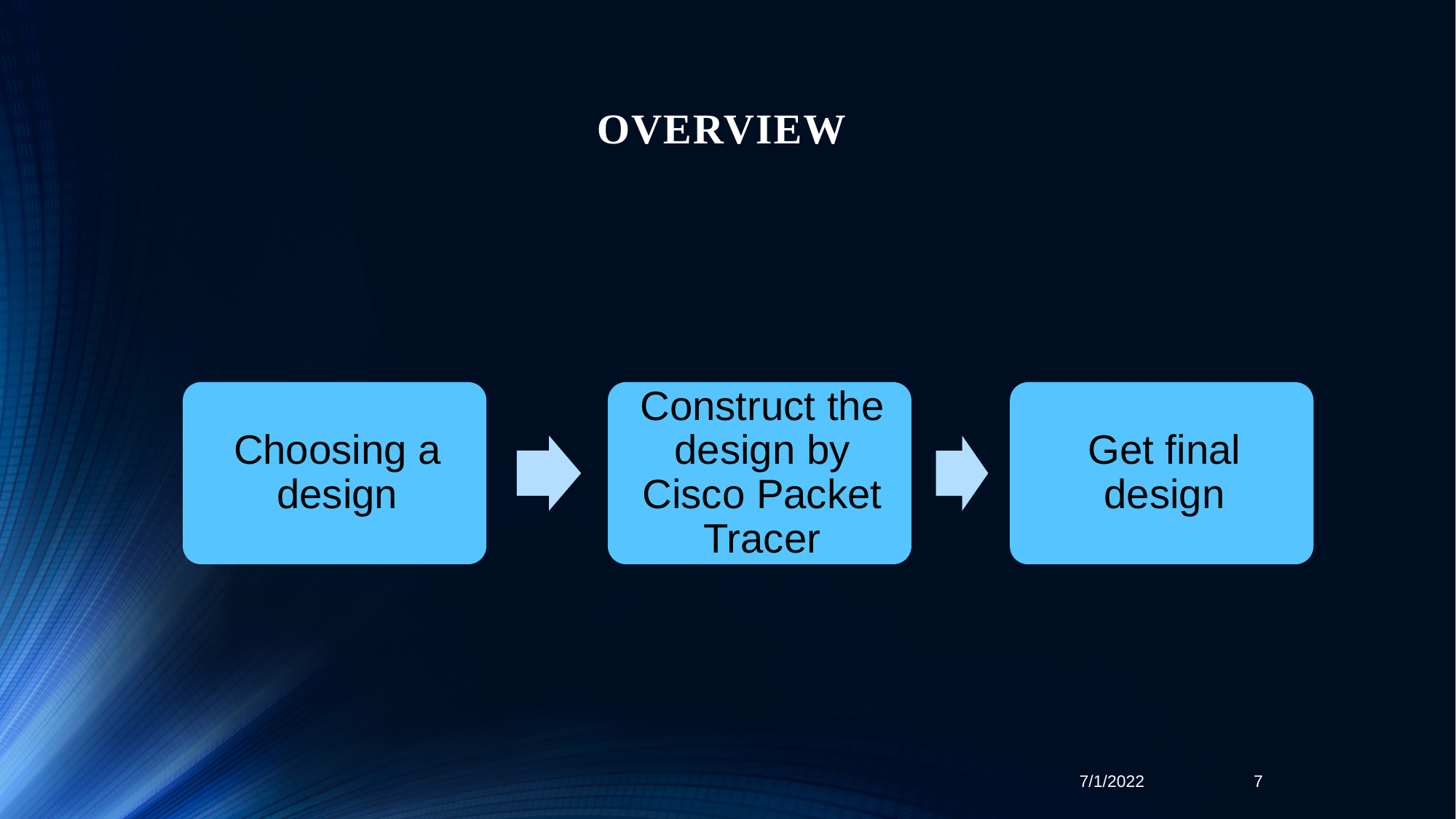

# OVERVIEW
Choosing a design

Construct the design by Cisco Packet Tracer

Get final design
7/1/2022
7